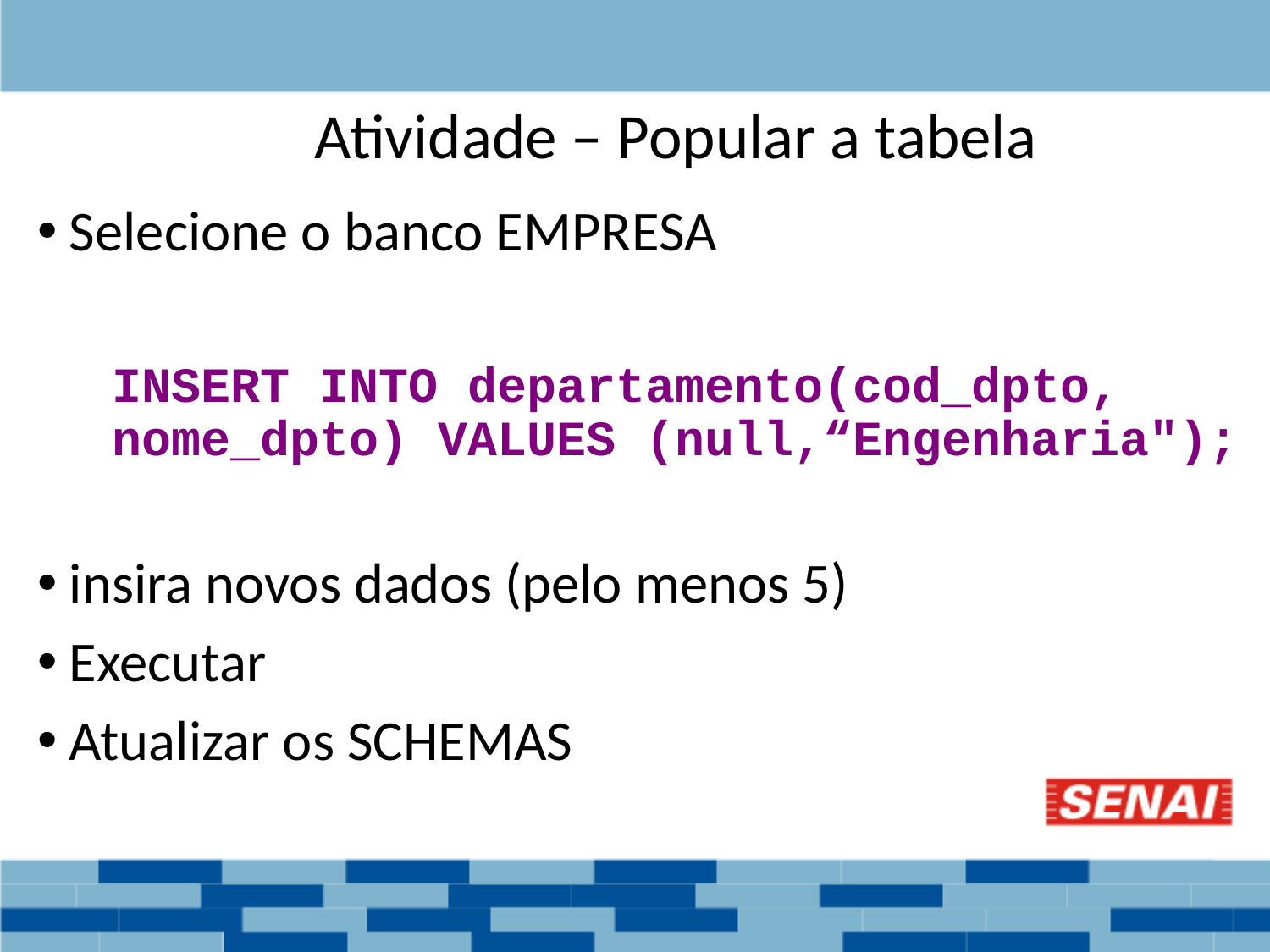

Atividade – Popular a tabela
Selecione o banco EMPRESA

INSERT INTO departamento(cod_dpto, nome_dpto) VALUES (null,“Engenharia");

insira novos dados (pelo menos 5)
Executar
Atualizar os SCHEMAS